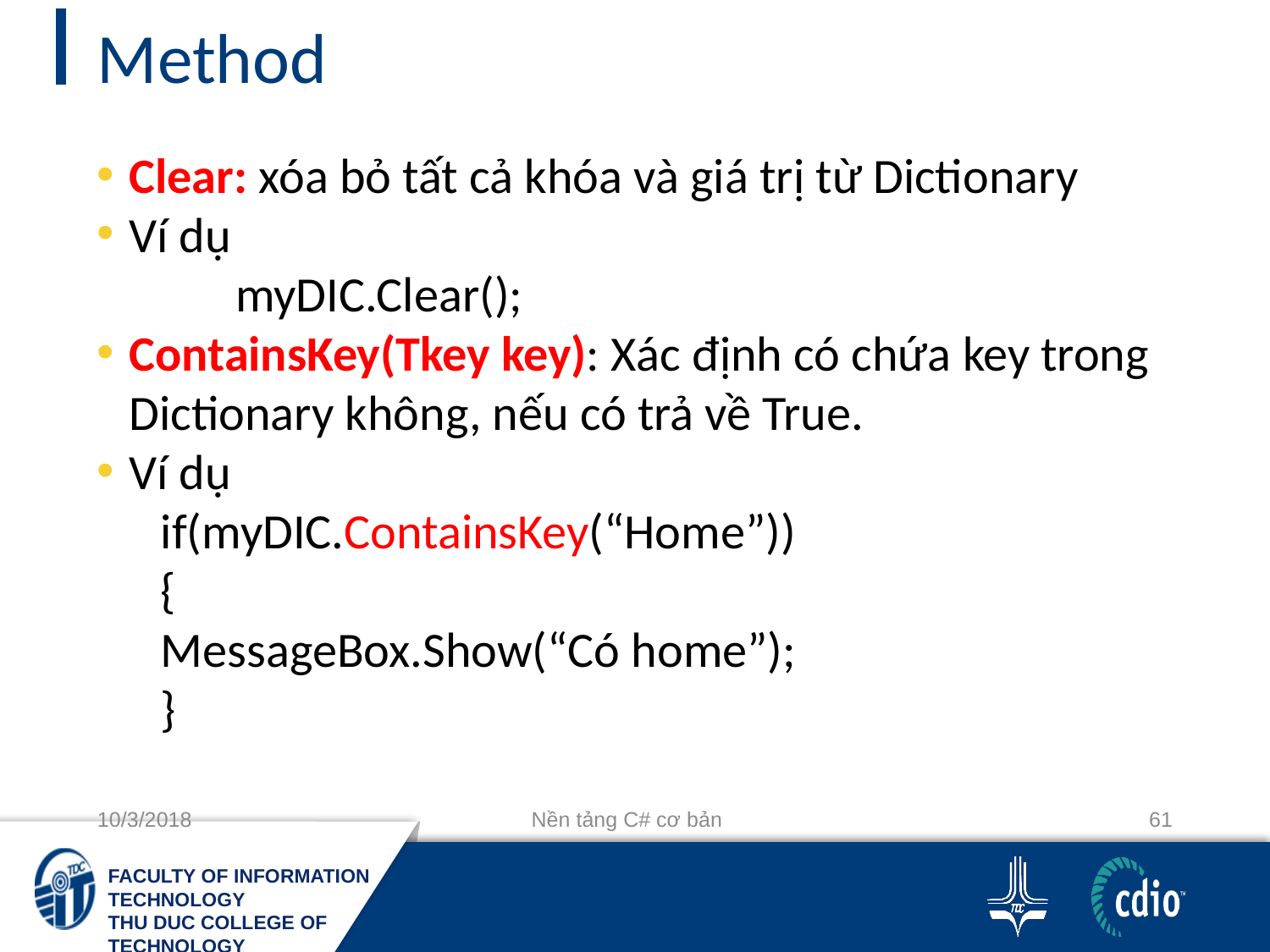

# Method
Clear: xóa bỏ tất cả khóa và giá trị từ Dictionary
Ví dụ
	 myDIC.Clear();
ContainsKey(Tkey key): Xác định có chứa key trong Dictionary không, nếu có trả về True.
Ví dụ
if(myDIC.ContainsKey(“Home”))
{
MessageBox.Show(“Có home”);
}
10/3/2018
Nền tảng C# cơ bản
61